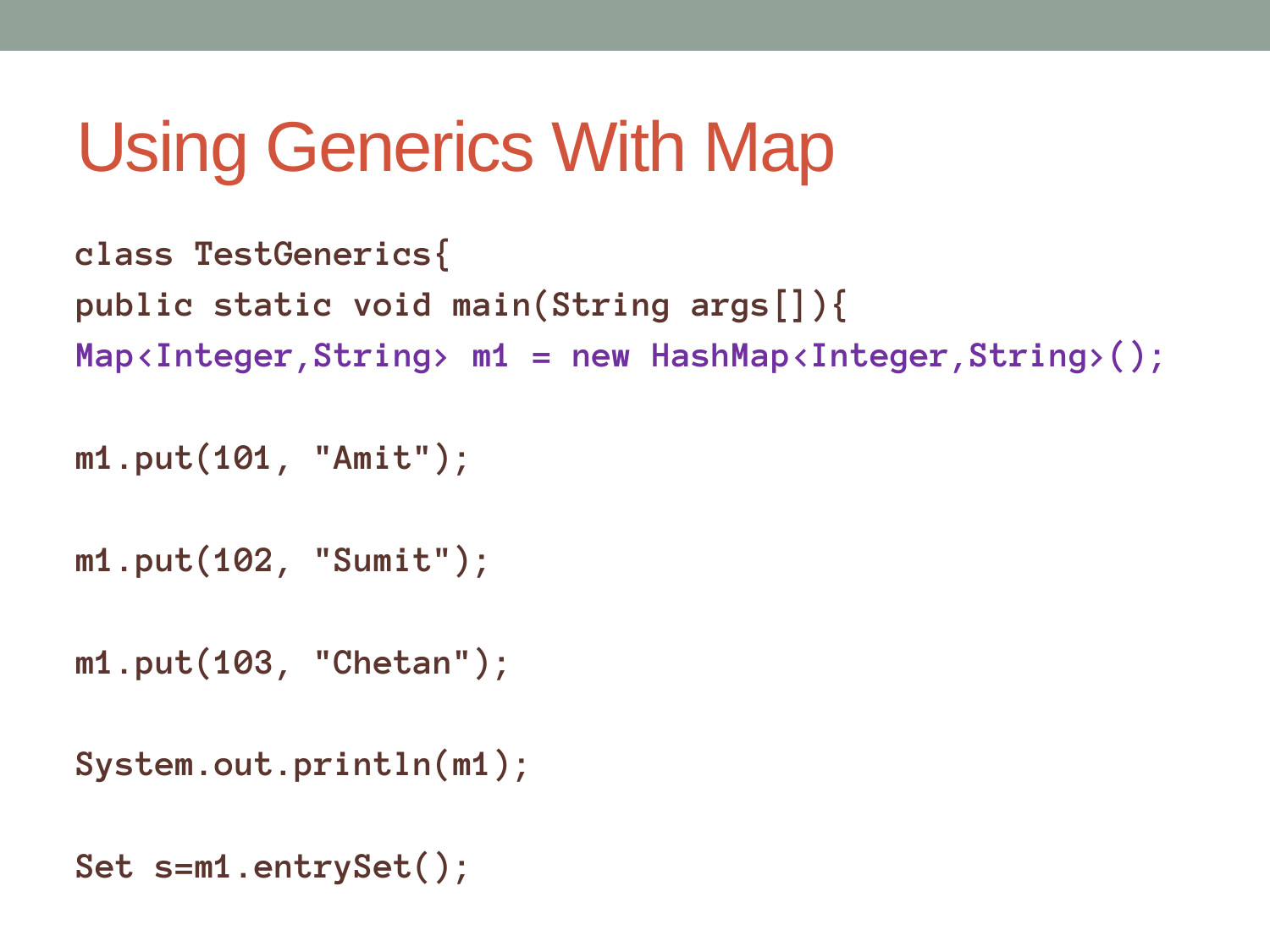

# Using Generics With Map
class TestGenerics{
public static void main(String args[]){
Map<Integer,String> m1 = new HashMap<Integer,String>();

m1.put(101, "Amit");

m1.put(102, "Sumit");

m1.put(103, "Chetan");

System.out.println(m1);

Set s=m1.entrySet();